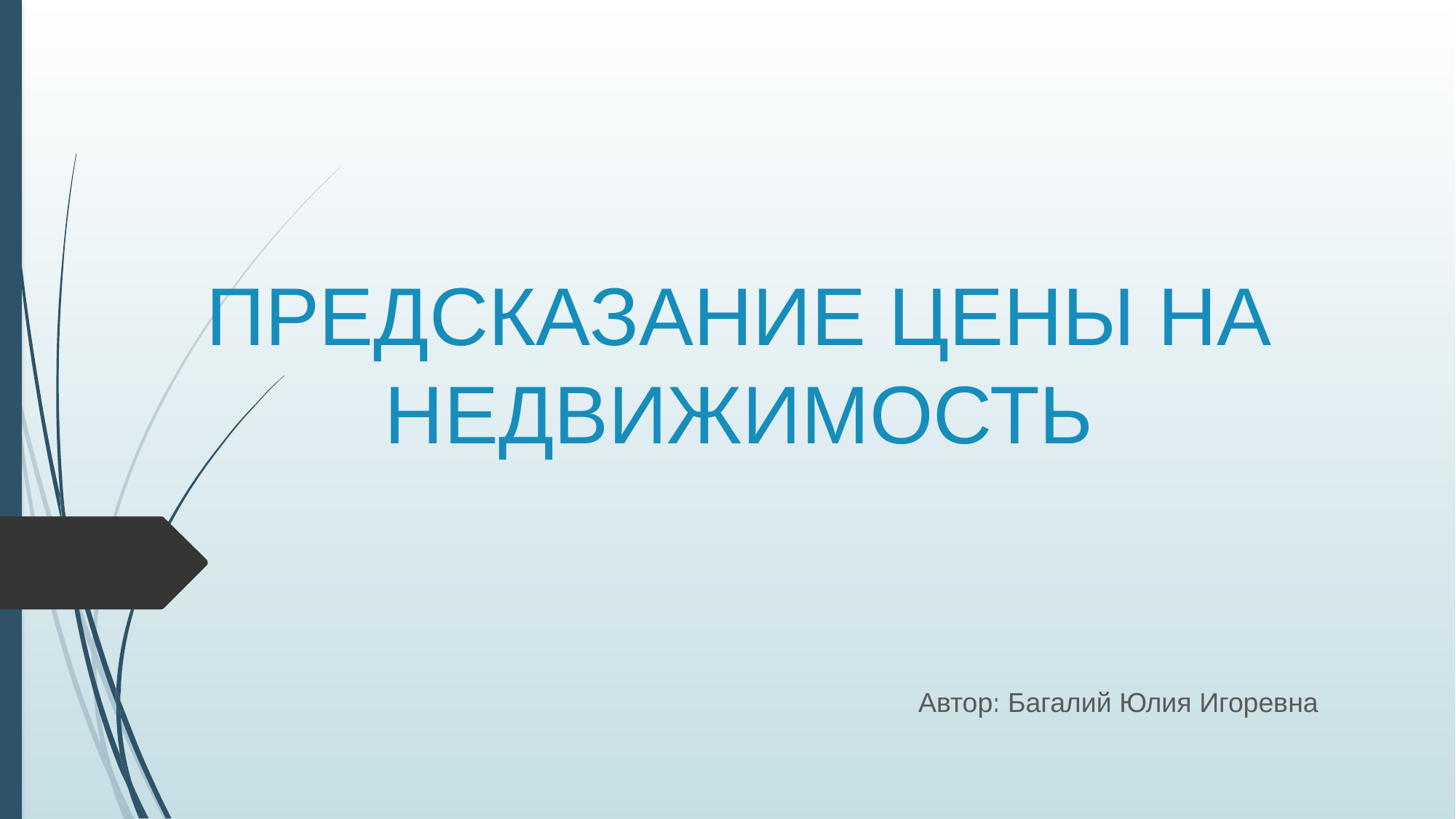

# ПРЕДСКАЗАНИЕ ЦЕНЫ НА НЕДВИЖИМОСТЬ
Автор: Багалий Юлия Игоревна